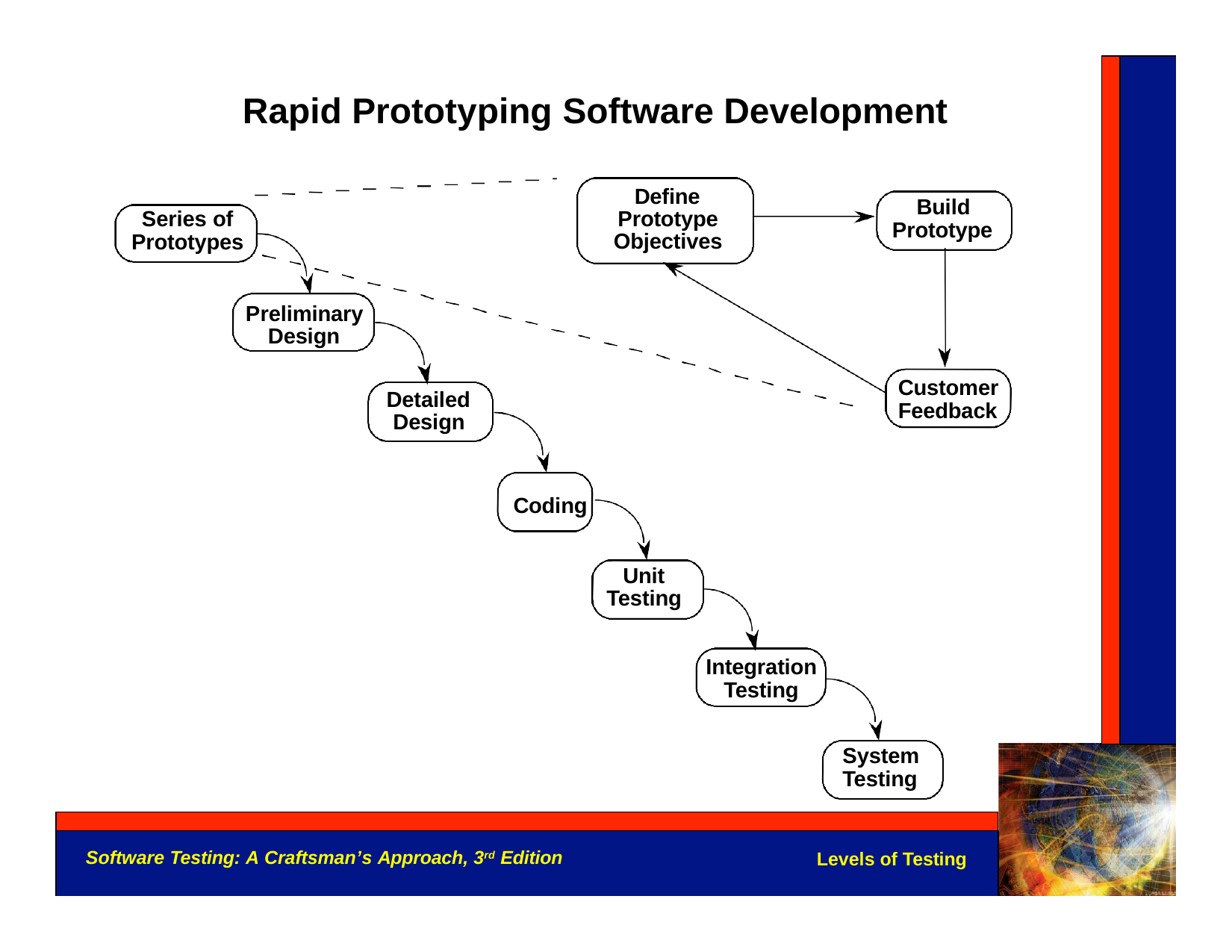

Rapid Prototyping Software Development

Define Prototype Objectives
Build Prototype
Series of Prototypes
Preliminary Design
Customer Feedback
Detailed Design
Coding
Unit Testing
Integration Testing
System Testing
Software Testing: A Craftsman’s Approach, 3rd  Edition
Levels of Testing